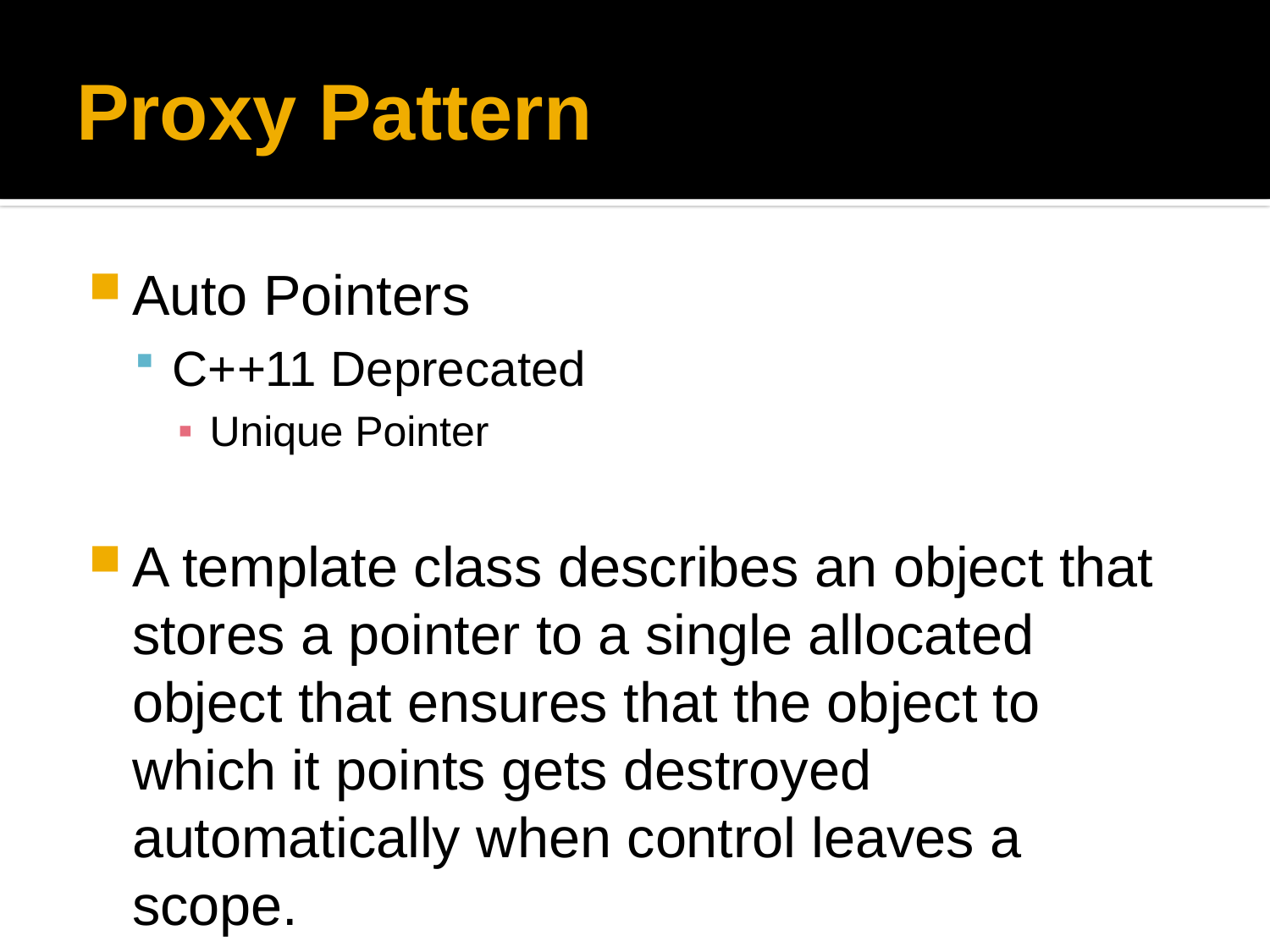

# Proxy Pattern
Auto Pointers
C++11 Deprecated
Unique Pointer

A template class describes an object that stores a pointer to a single allocated object that ensures that the object to which it points gets destroyed automatically when control leaves a scope.